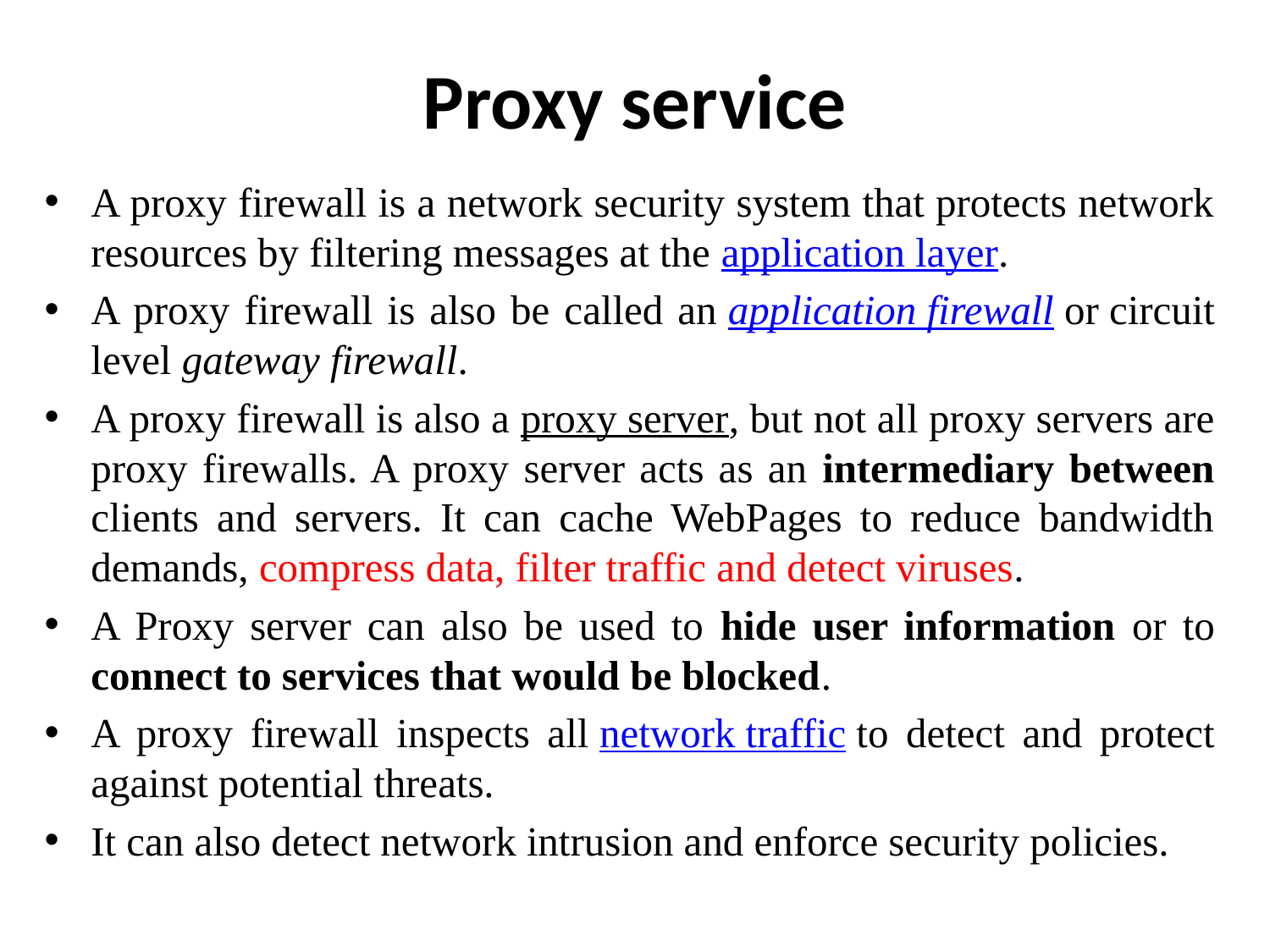

# Proxy service
A proxy firewall is a network security system that protects network resources by filtering messages at the application layer.
A proxy firewall is also be called an application firewall or circuit level gateway firewall.
A proxy firewall is also a proxy server, but not all proxy servers are proxy firewalls. A proxy server acts as an intermediary between clients and servers. It can cache WebPages to reduce bandwidth demands, compress data, filter traffic and detect viruses.
A Proxy server can also be used to hide user information or to connect to services that would be blocked.
A proxy firewall inspects all network traffic to detect and protect against potential threats.
It can also detect network intrusion and enforce security policies.